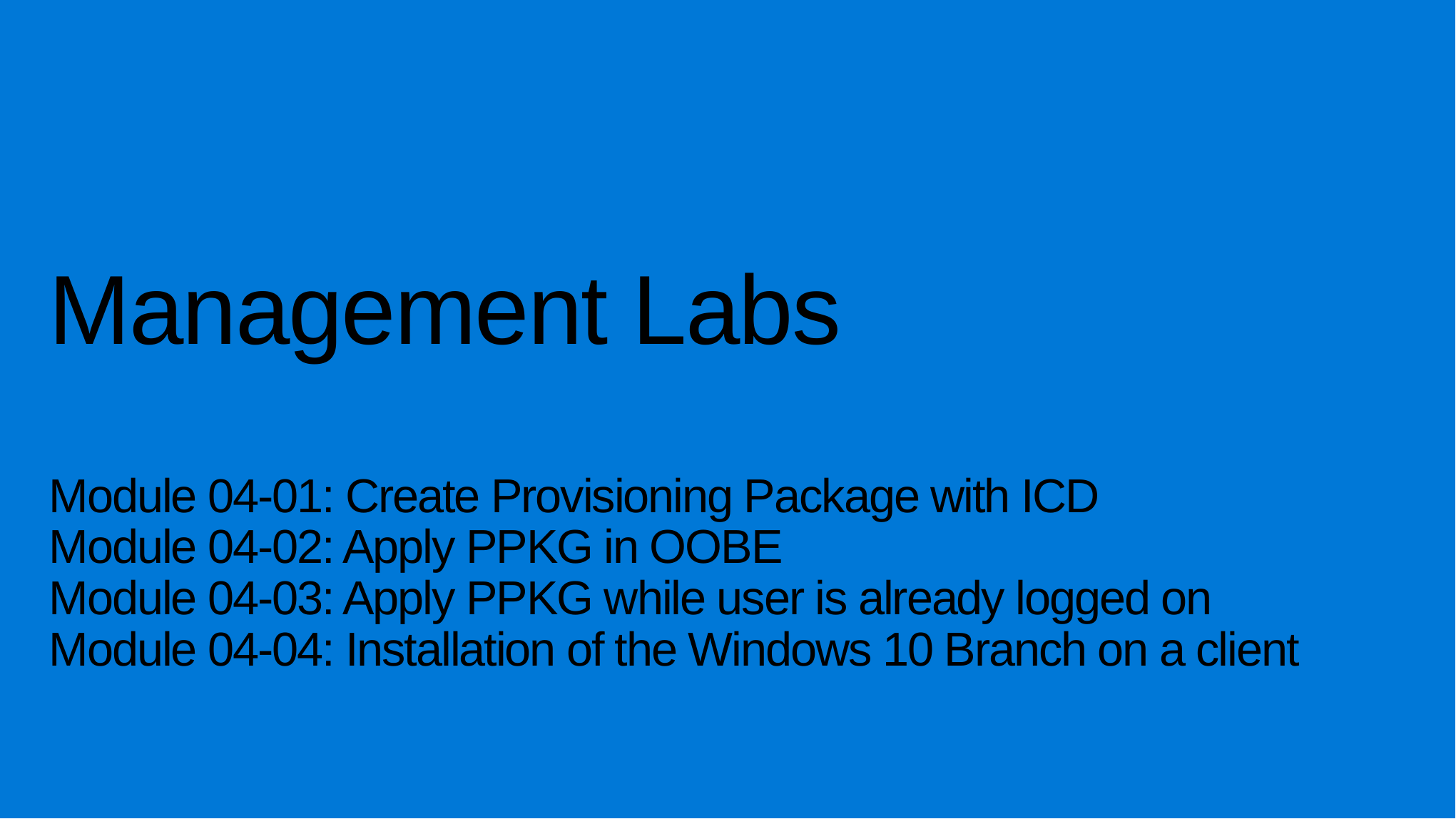

# Management Labs Module 04-01: Create Provisioning Package with ICD Module 04-02: Apply PPKG in OOBE Module 04-03: Apply PPKG while user is already logged on Module 04-04: Installation of the Windows 10 Branch on a client